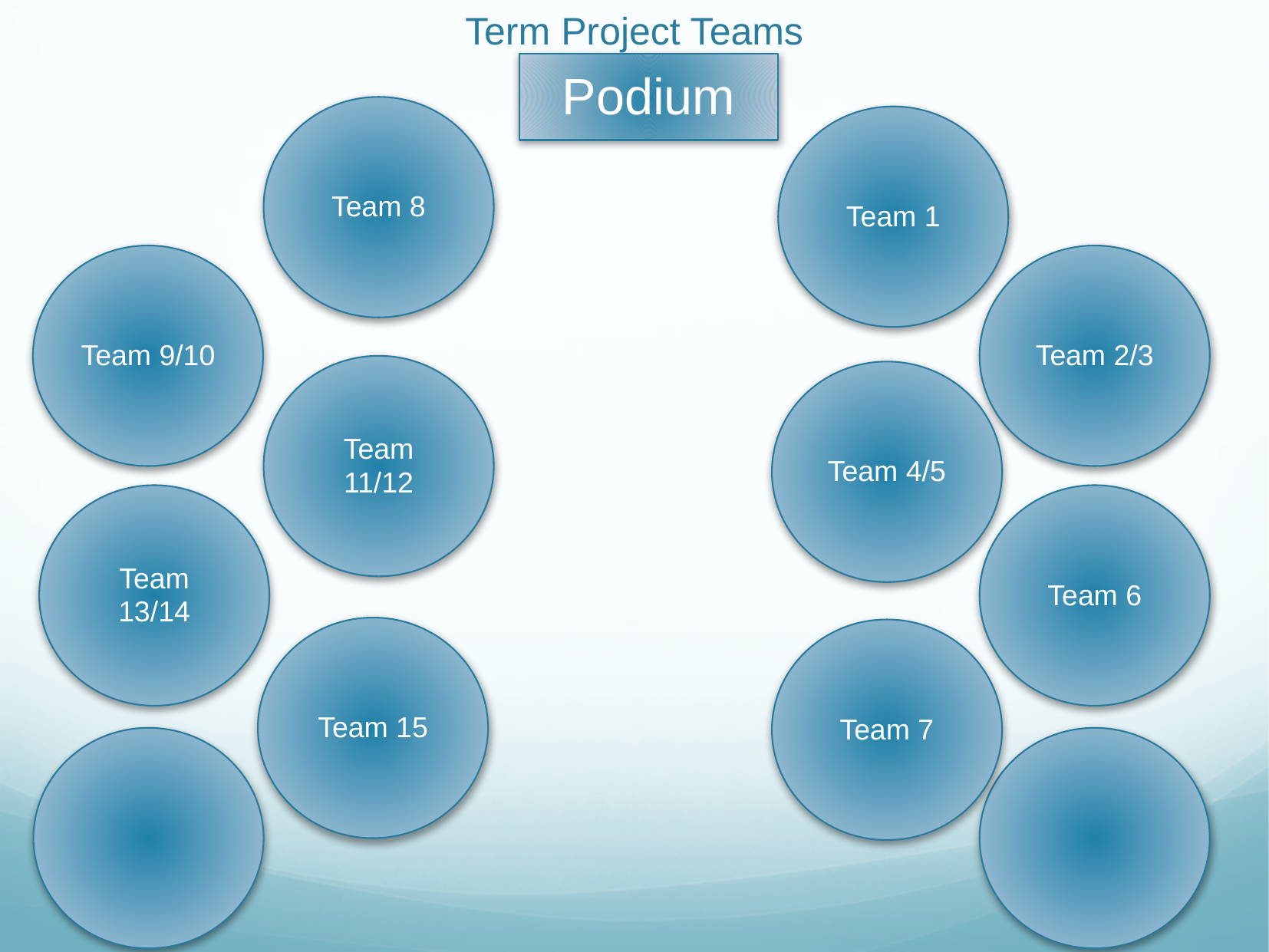

# Term Project Teams
Podium
Team 8
Team 1
Team 9/10
Team 2/3
Team 11/12
Team 4/5
Team 13/14
Team 6
Team 15
Team 7